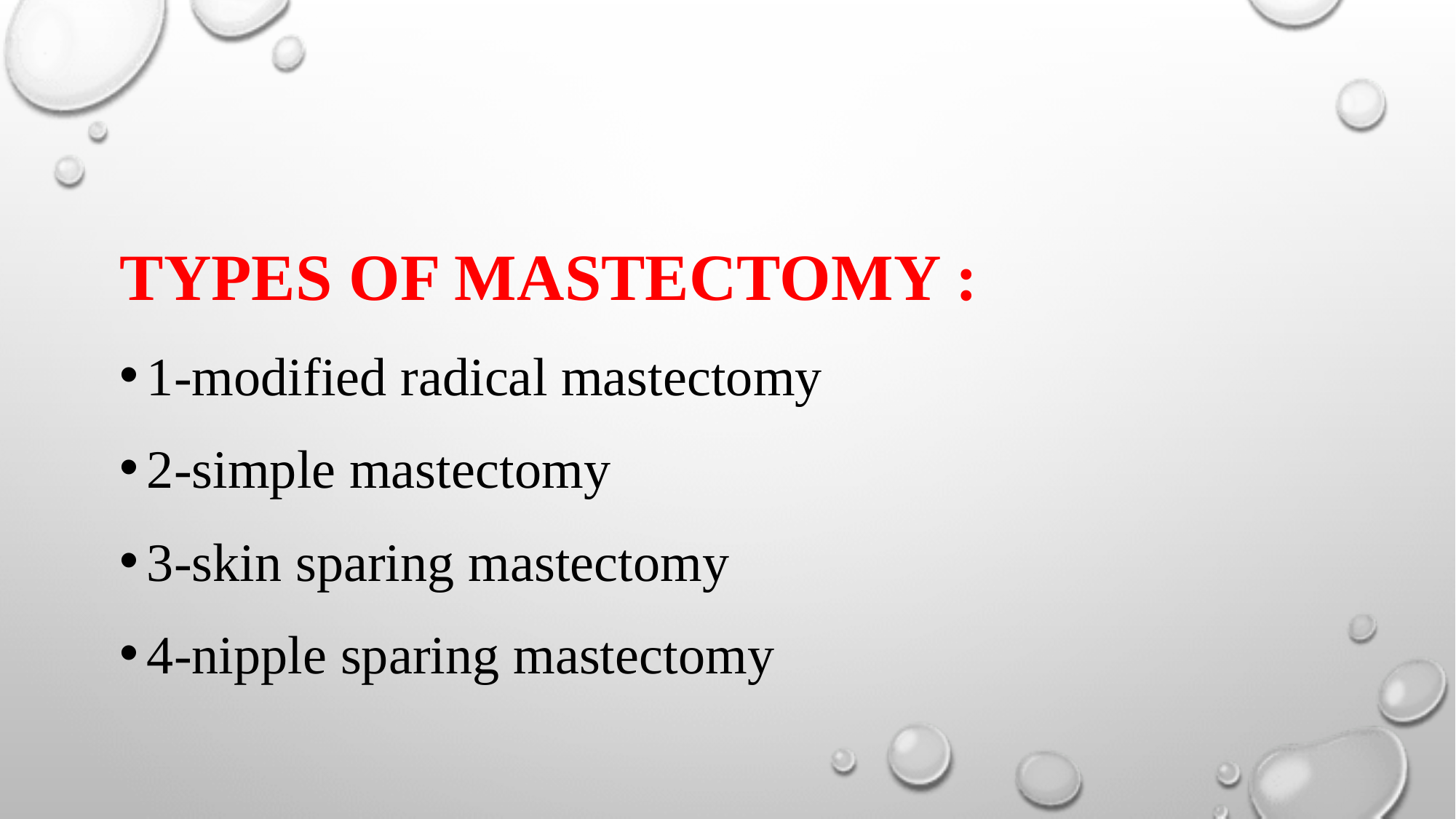

#
TYPES OF MASTECTOMY :
1-modified radical mastectomy
2-simple mastectomy
3-skin sparing mastectomy
4-nipple sparing mastectomy